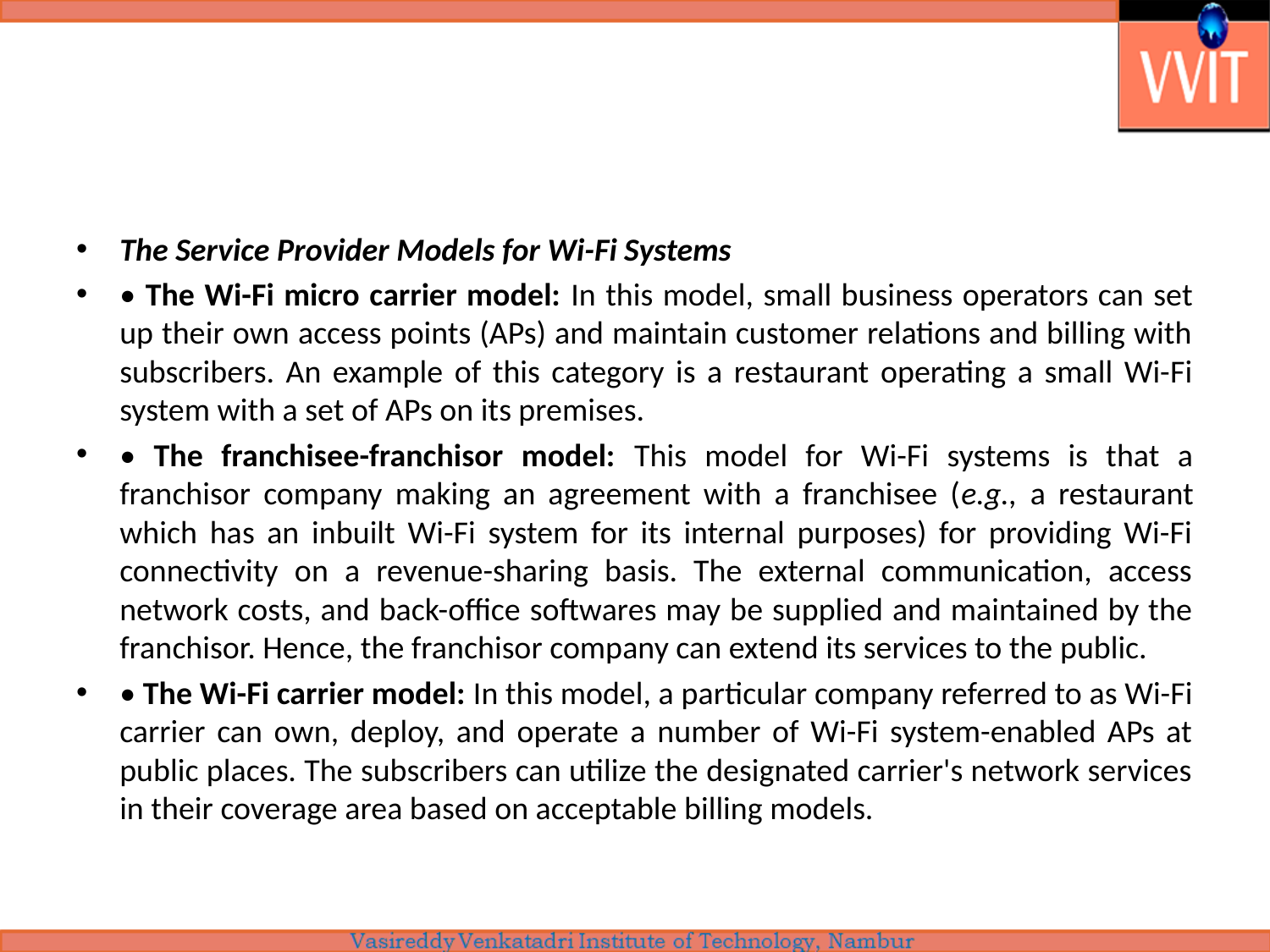

#
The Service Provider Models for Wi-Fi Systems
• The Wi-Fi micro carrier model: In this model, small business operators can set up their own access points (APs) and maintain customer relations and billing with subscribers. An example of this category is a restaurant operating a small Wi-Fi system with a set of APs on its premises.
• The franchisee-franchisor model: This model for Wi-Fi systems is that a franchisor company making an agreement with a franchisee (e.g., a restaurant which has an inbuilt Wi-Fi system for its internal purposes) for providing Wi-Fi connectivity on a revenue-sharing basis. The external communication, access network costs, and back-office softwares may be supplied and maintained by the franchisor. Hence, the franchisor company can extend its services to the public.
• The Wi-Fi carrier model: In this model, a particular company referred to as Wi-Fi carrier can own, deploy, and operate a number of Wi-Fi system-enabled APs at public places. The subscribers can utilize the designated carrier's network services in their coverage area based on acceptable billing models.